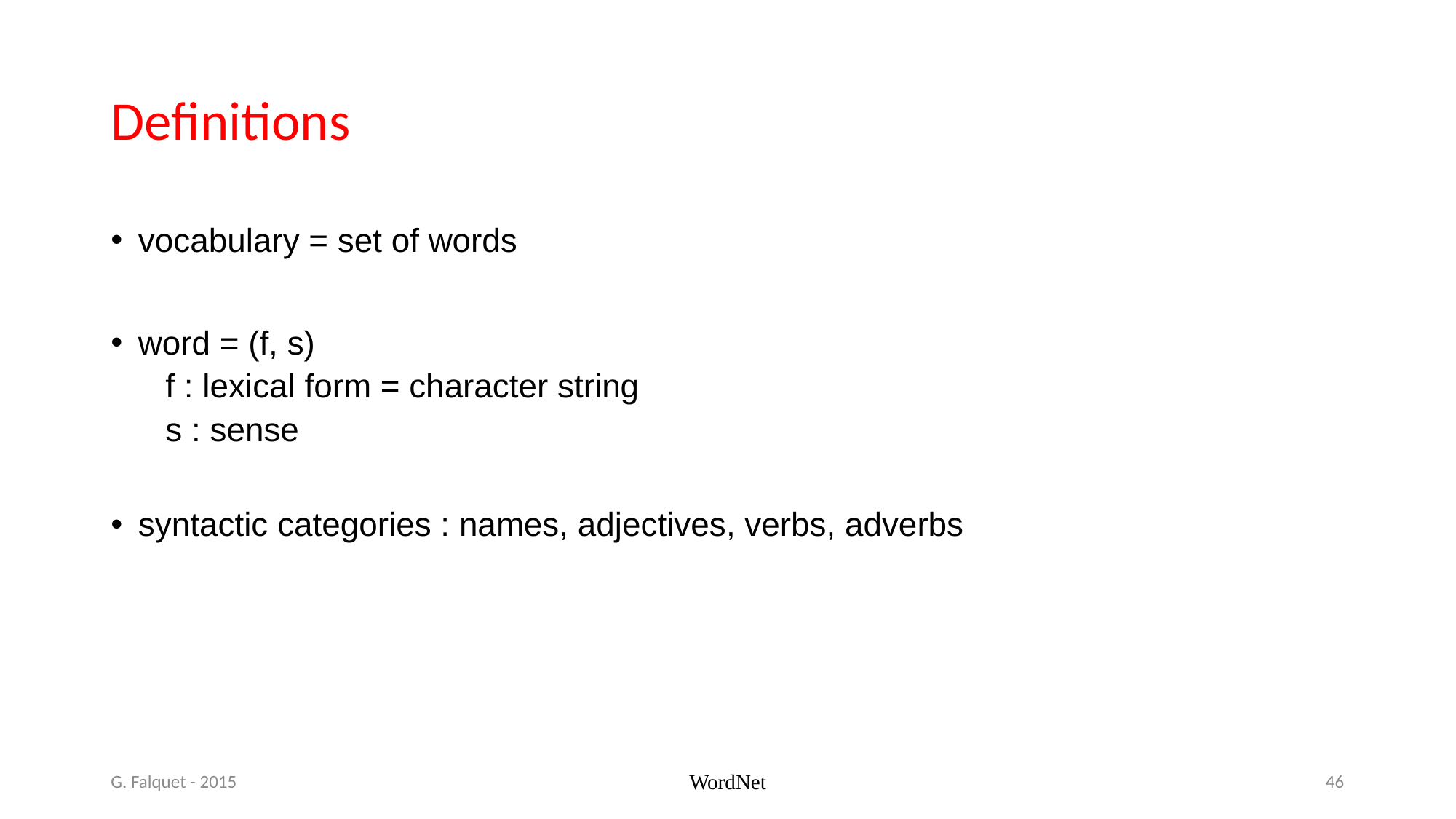

# Definitions
vocabulary = set of words

word = (f, s)
f : lexical form = character string
s : sense

syntactic categories : names, adjectives, verbs, adverbs
G. Falquet - 2015
WordNet
46